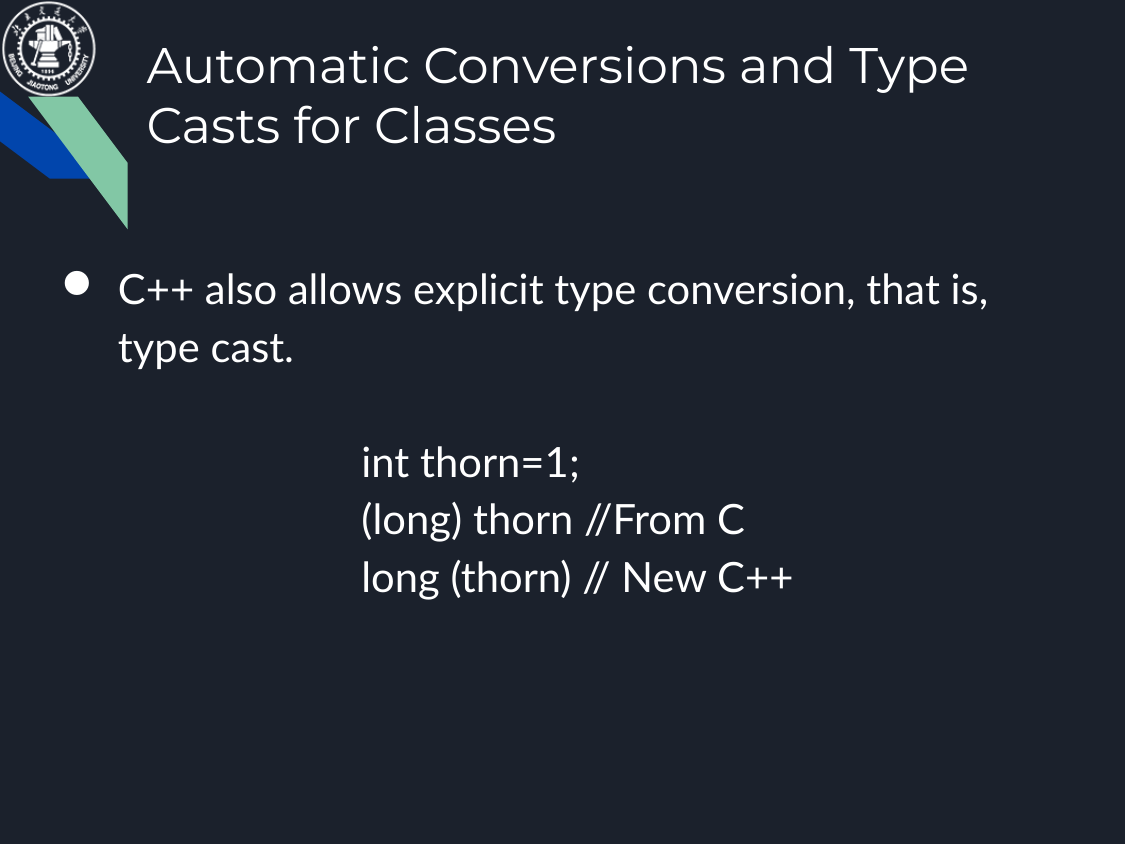

# Automatic Conversions and Type Casts for Classes

C++ also allows explicit type conversion, that is, type cast.

		int thorn=1;
		(long) thorn //From C
		long (thorn) // New C++